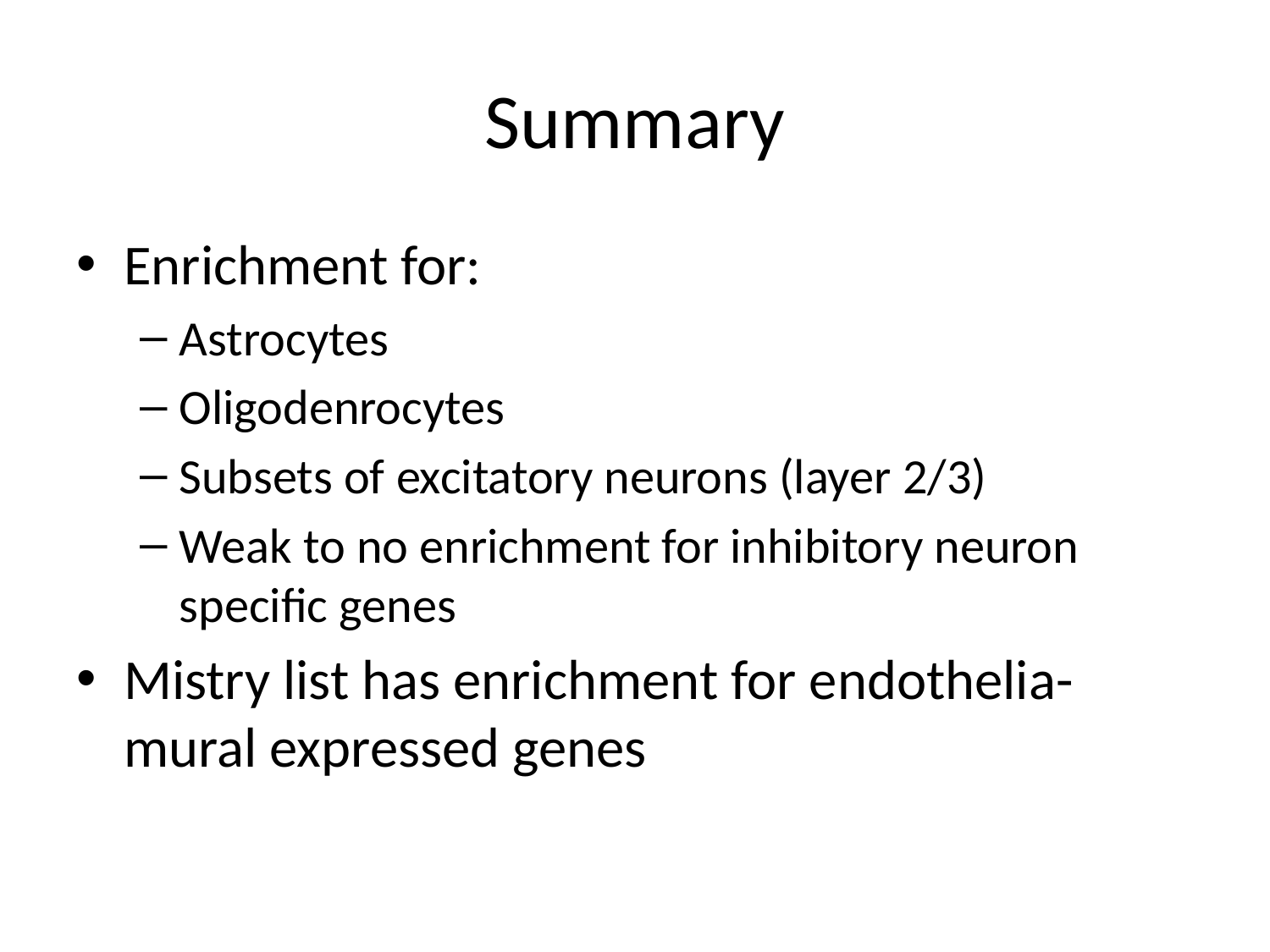

# Summary
Enrichment for:
Astrocytes
Oligodenrocytes
Subsets of excitatory neurons (layer 2/3)
Weak to no enrichment for inhibitory neuron specific genes
Mistry list has enrichment for endothelia-mural expressed genes